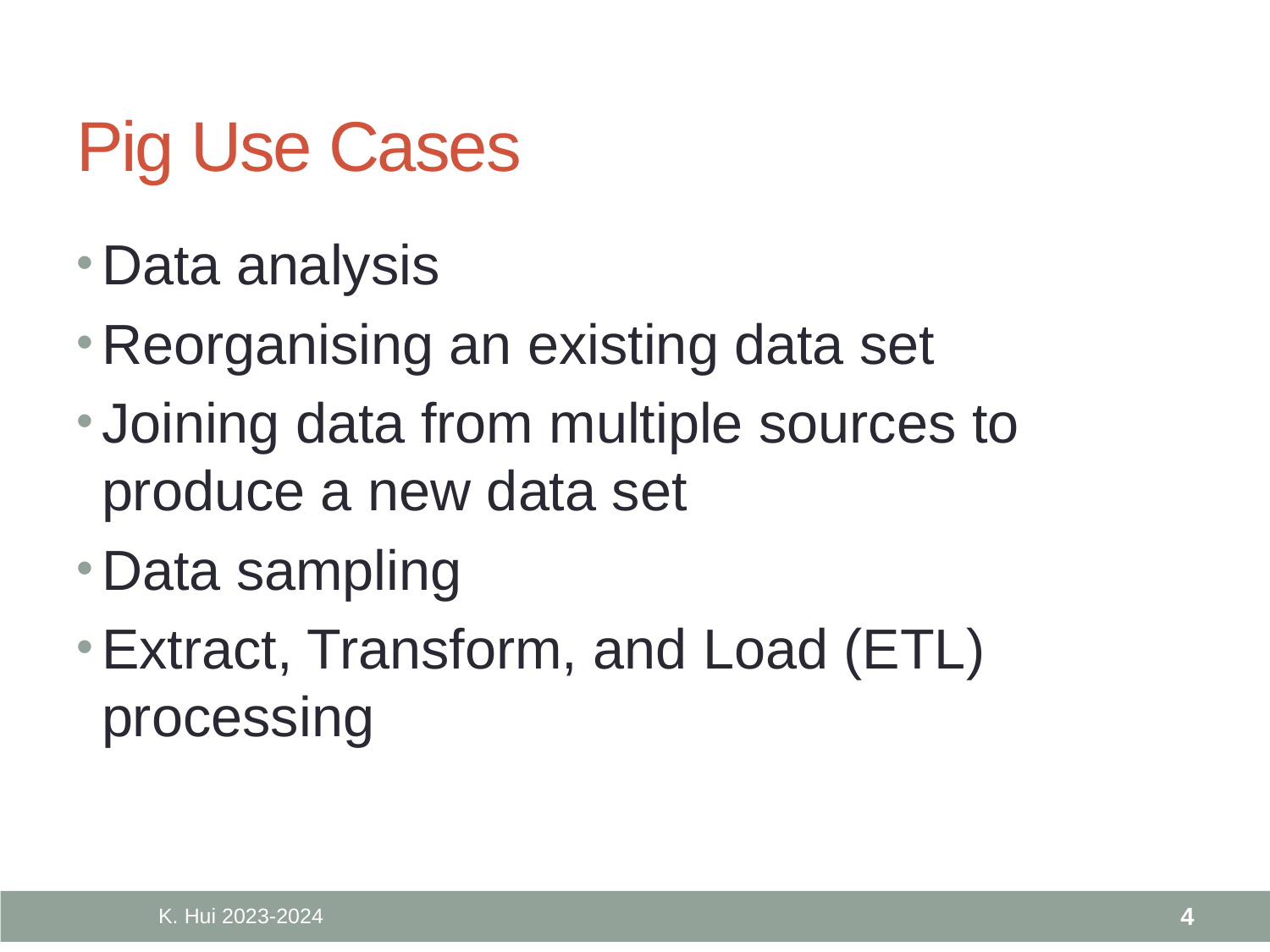

# Pig Use Cases
Data analysis
Reorganising an existing data set
Joining data from multiple sources to produce a new data set
Data sampling
Extract, Transform, and Load (ETL) processing
K. Hui 2023-2024
4